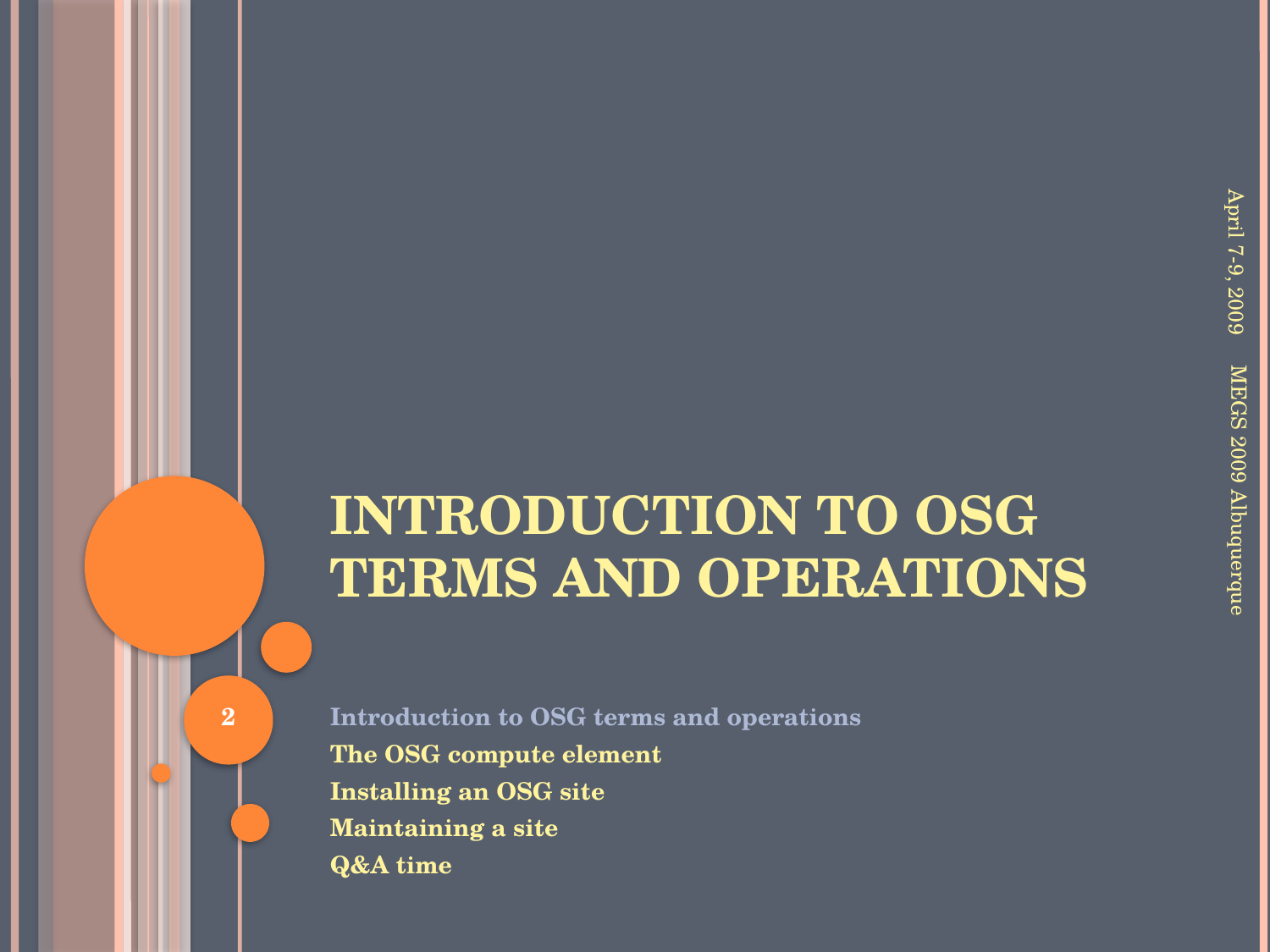

April 7-9, 2009
# Introduction to OSG Terms and Operations
MEGS 2009 Albuquerque
2
Introduction to OSG terms and operations
The OSG compute element
Installing an OSG site
Maintaining a site
Q&A time